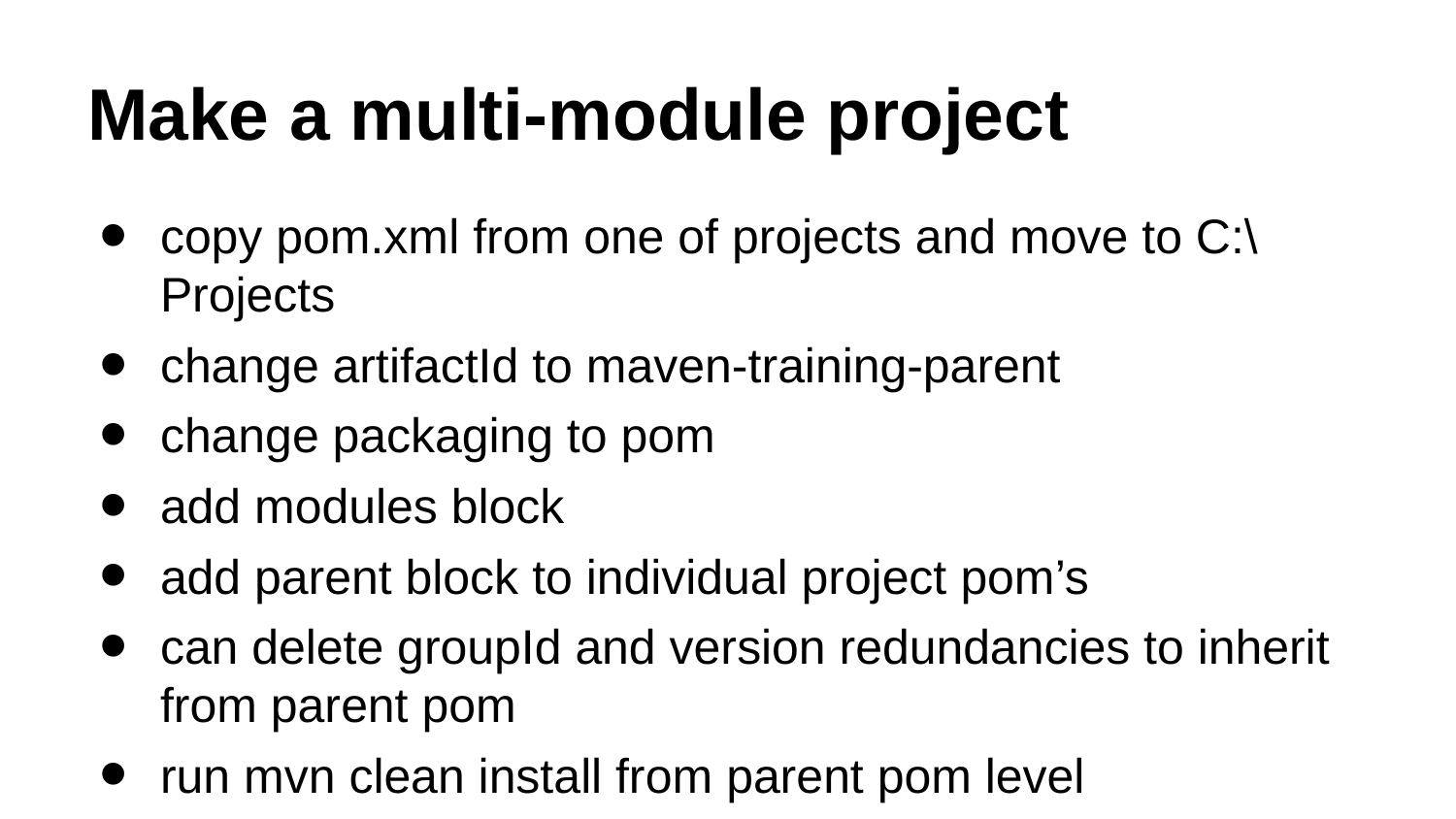

# Make a multi-module project
copy pom.xml from one of projects and move to C:\Projects
change artifactId to maven-training-parent
change packaging to pom
add modules block
add parent block to individual project pom’s
can delete groupId and version redundancies to inherit from parent pom
run mvn clean install from parent pom level